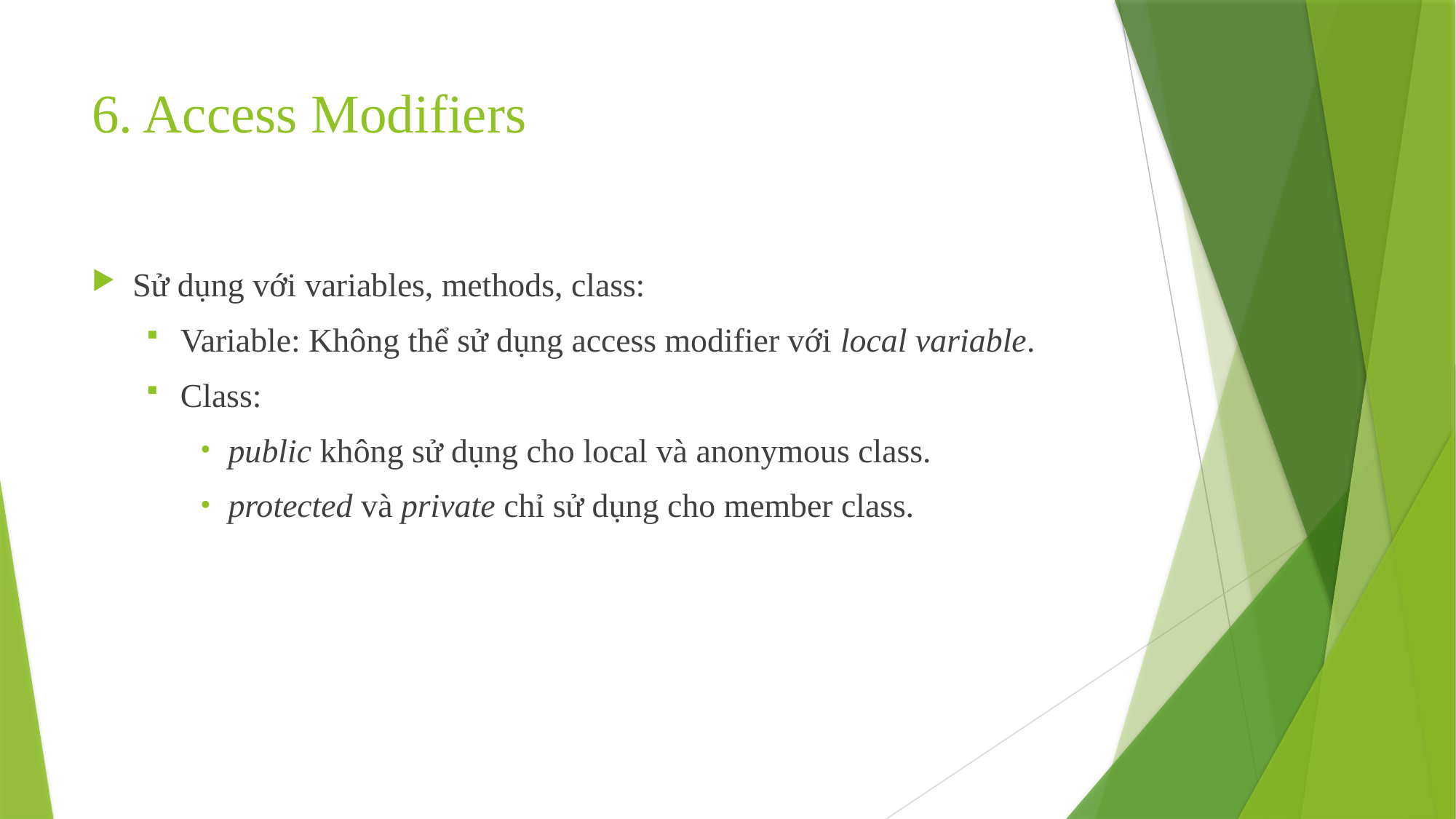

# 6. Access Modifiers
Sử dụng với variables, methods, class:
Variable: Không thể sử dụng access modifier với local variable.
Class:
public không sử dụng cho local và anonymous class.
protected và private chỉ sử dụng cho member class.